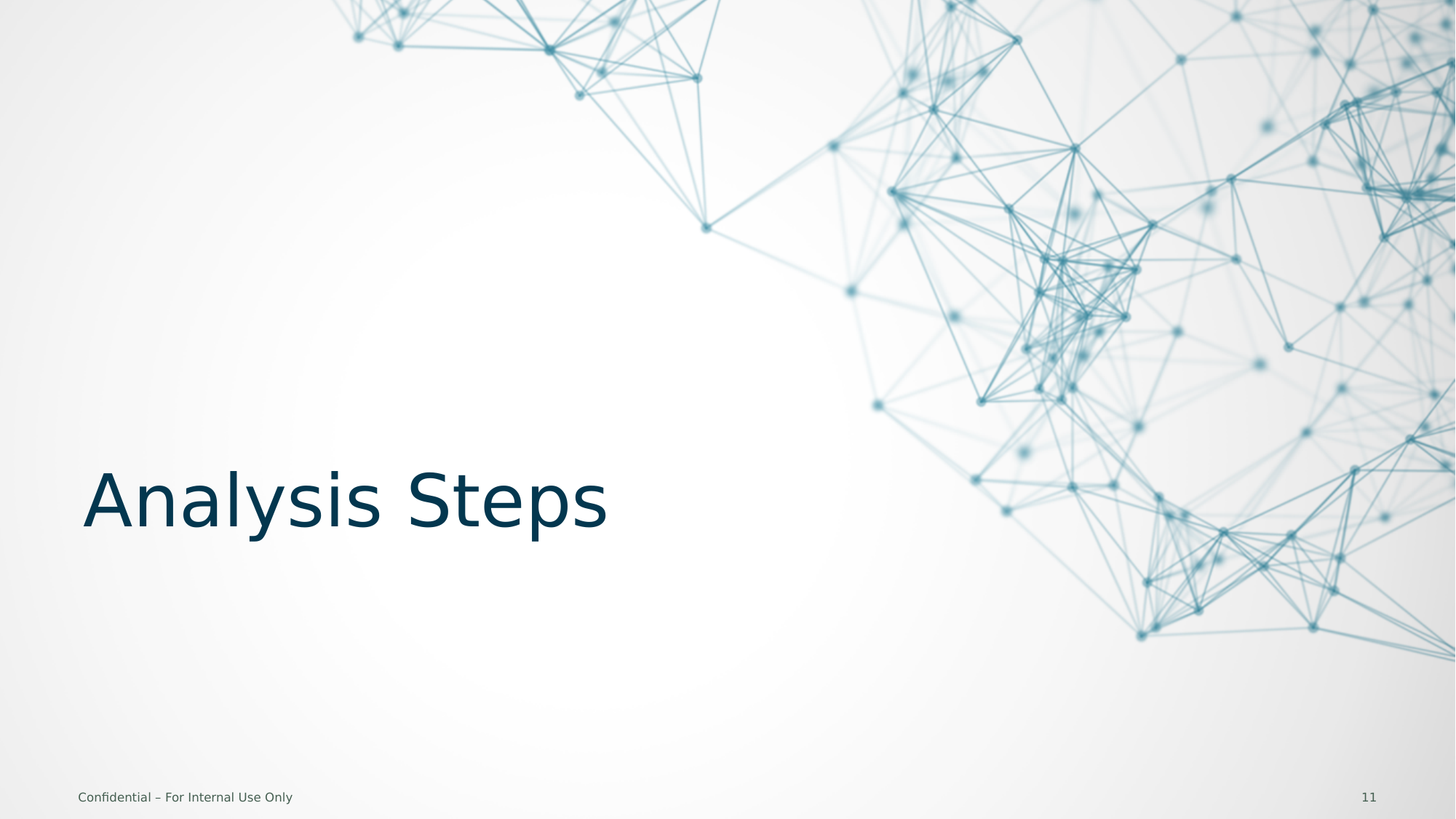

# Analysis Steps
11
Confidential – For Internal Use Only